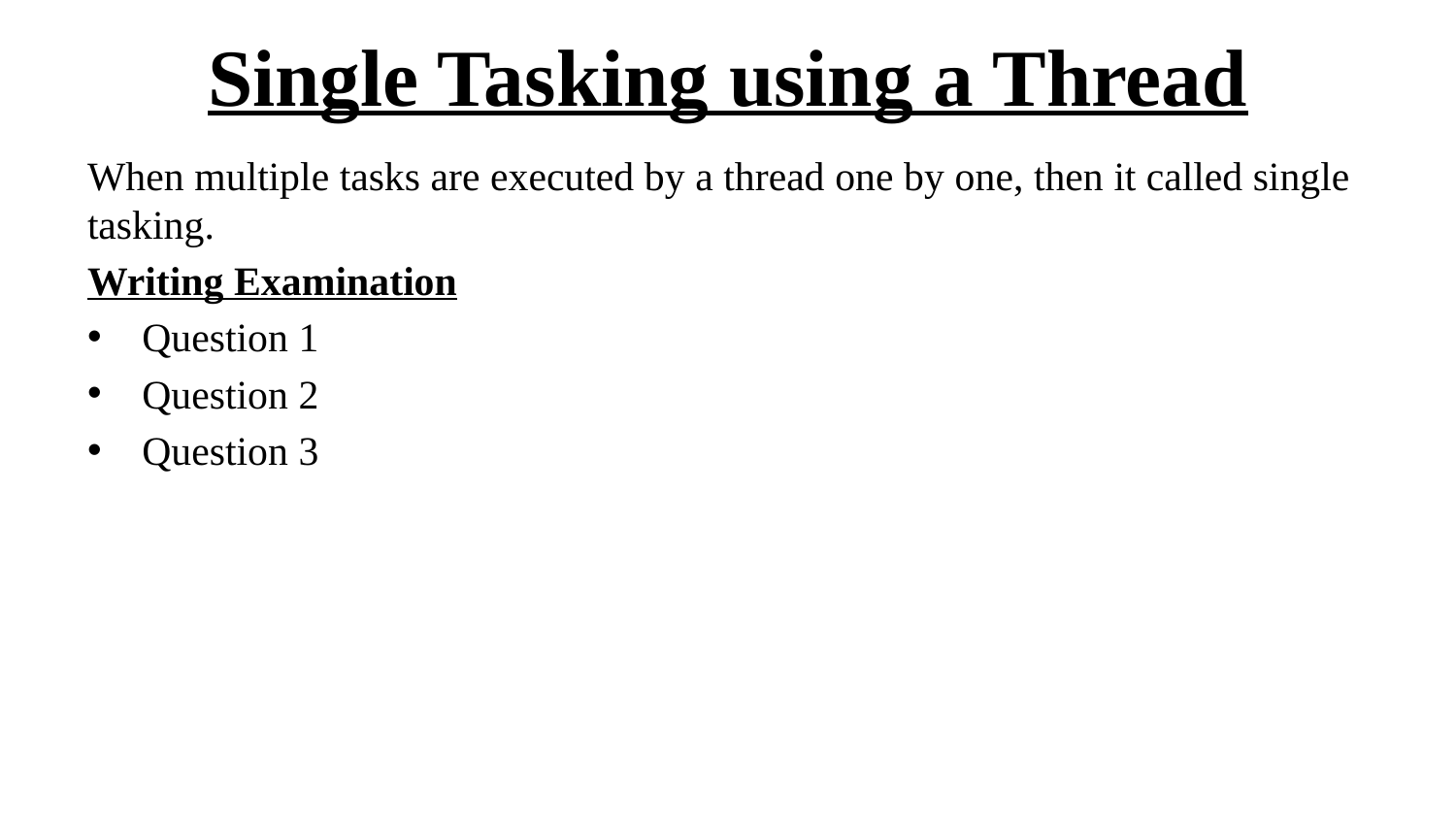

# Single Tasking using a Thread
When multiple tasks are executed by a thread one by one, then it called single tasking.
Writing Examination
Question 1
Question 2
Question 3